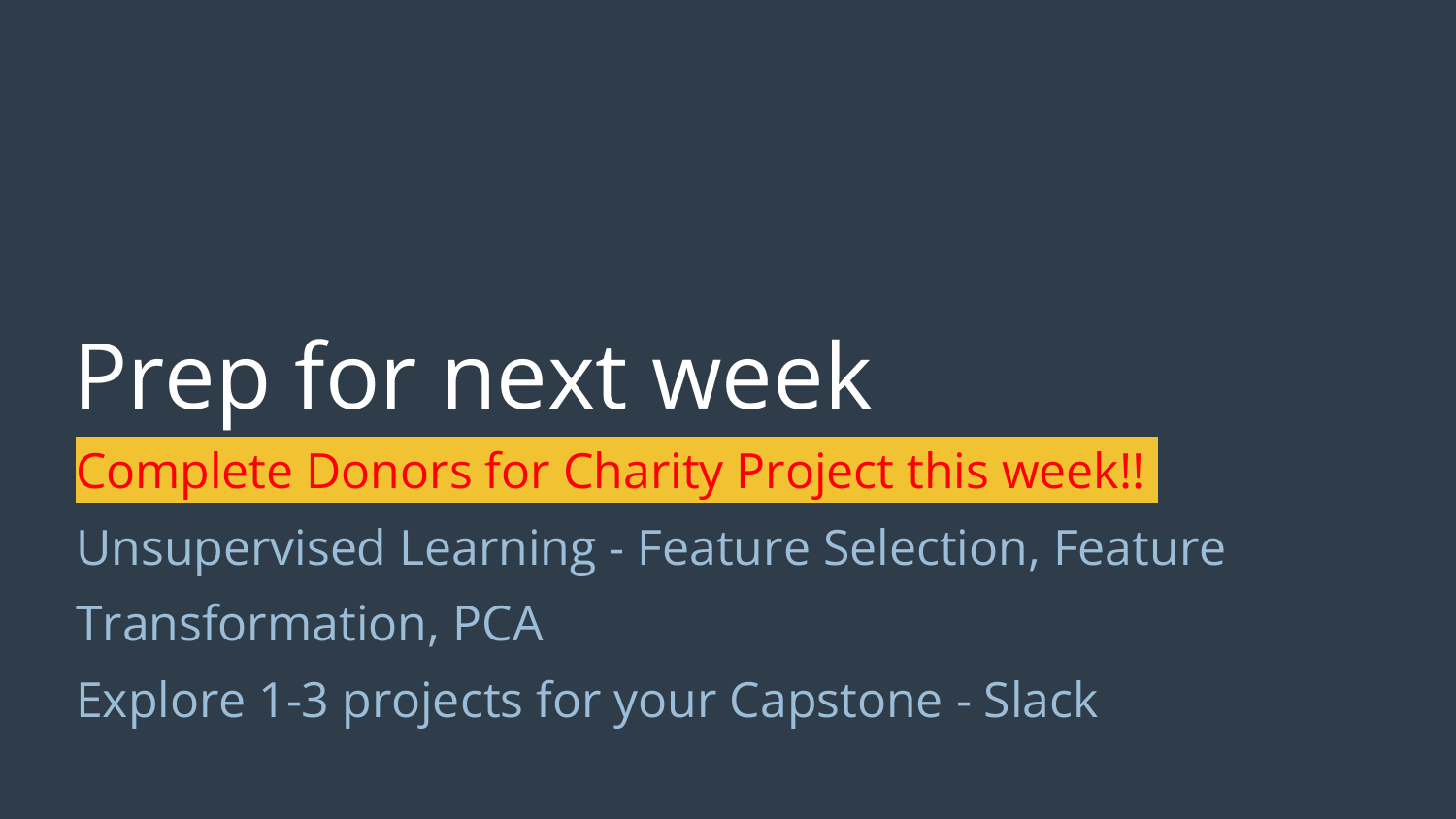

# Prep for next week
Complete Donors for Charity Project this week!!
Unsupervised Learning - Feature Selection, Feature Transformation, PCA
Explore 1-3 projects for your Capstone - Slack